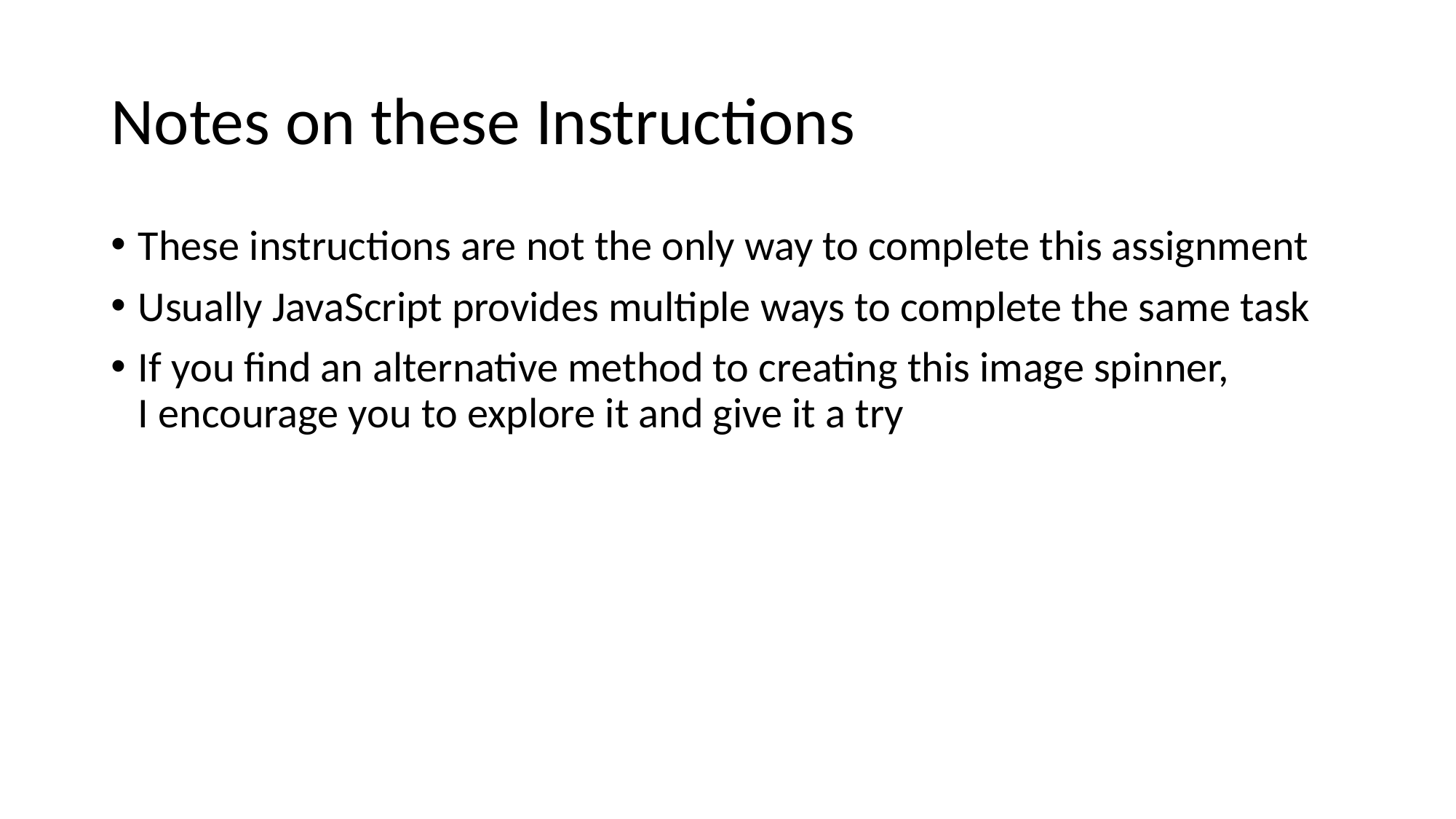

# Notes on these Instructions
These instructions are not the only way to complete this assignment
Usually JavaScript provides multiple ways to complete the same task
If you find an alternative method to creating this image spinner,
I encourage you to explore it and give it a try